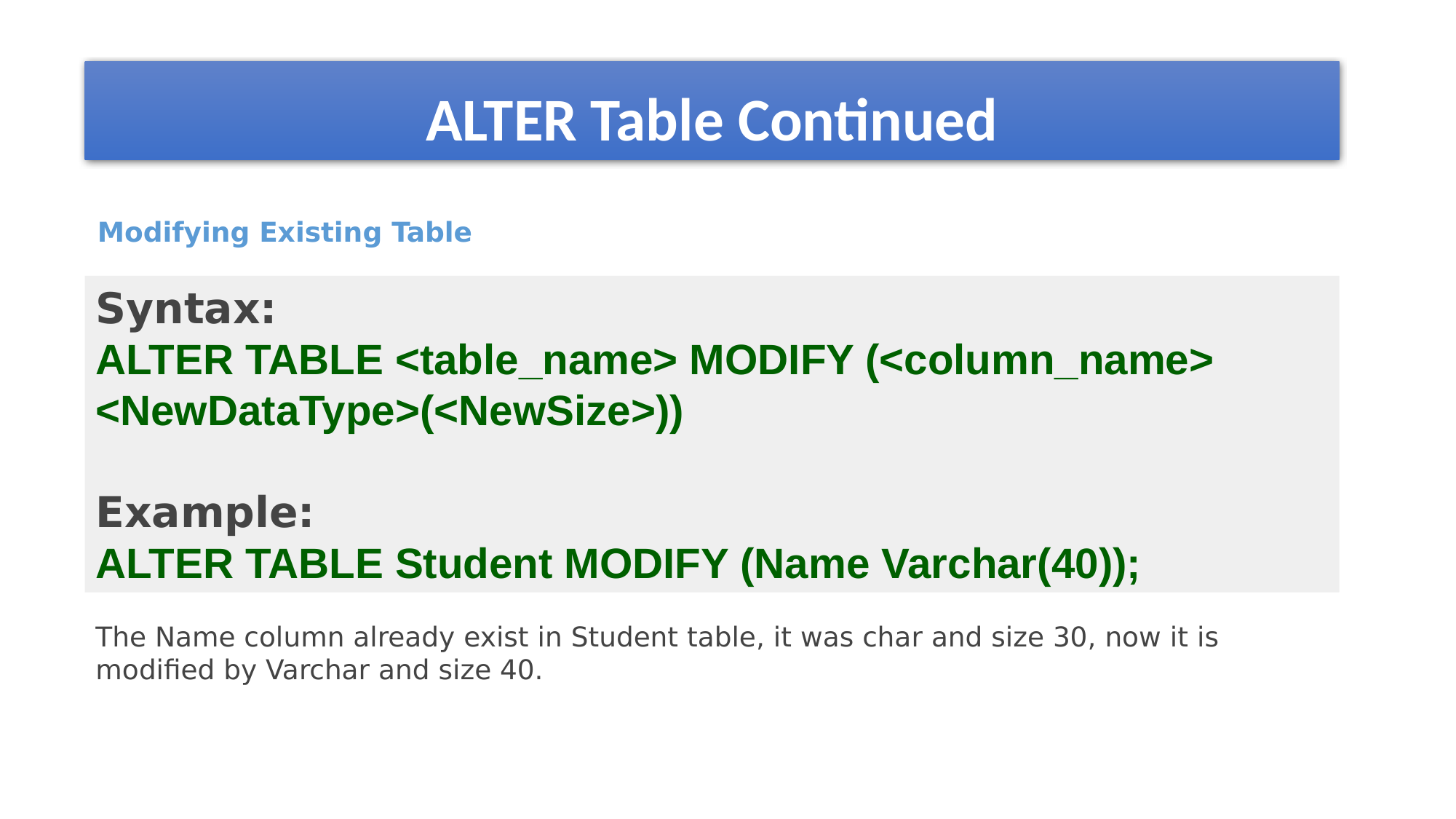

# ALTER Table Continued
Modifying Existing Table
Syntax:
ALTER TABLE <table_name> MODIFY (<column_name> <NewDataType>(<NewSize>))

Example:
ALTER TABLE Student MODIFY (Name Varchar(40));
The Name column already exist in Student table, it was char and size 30, now it is modified by Varchar and size 40.